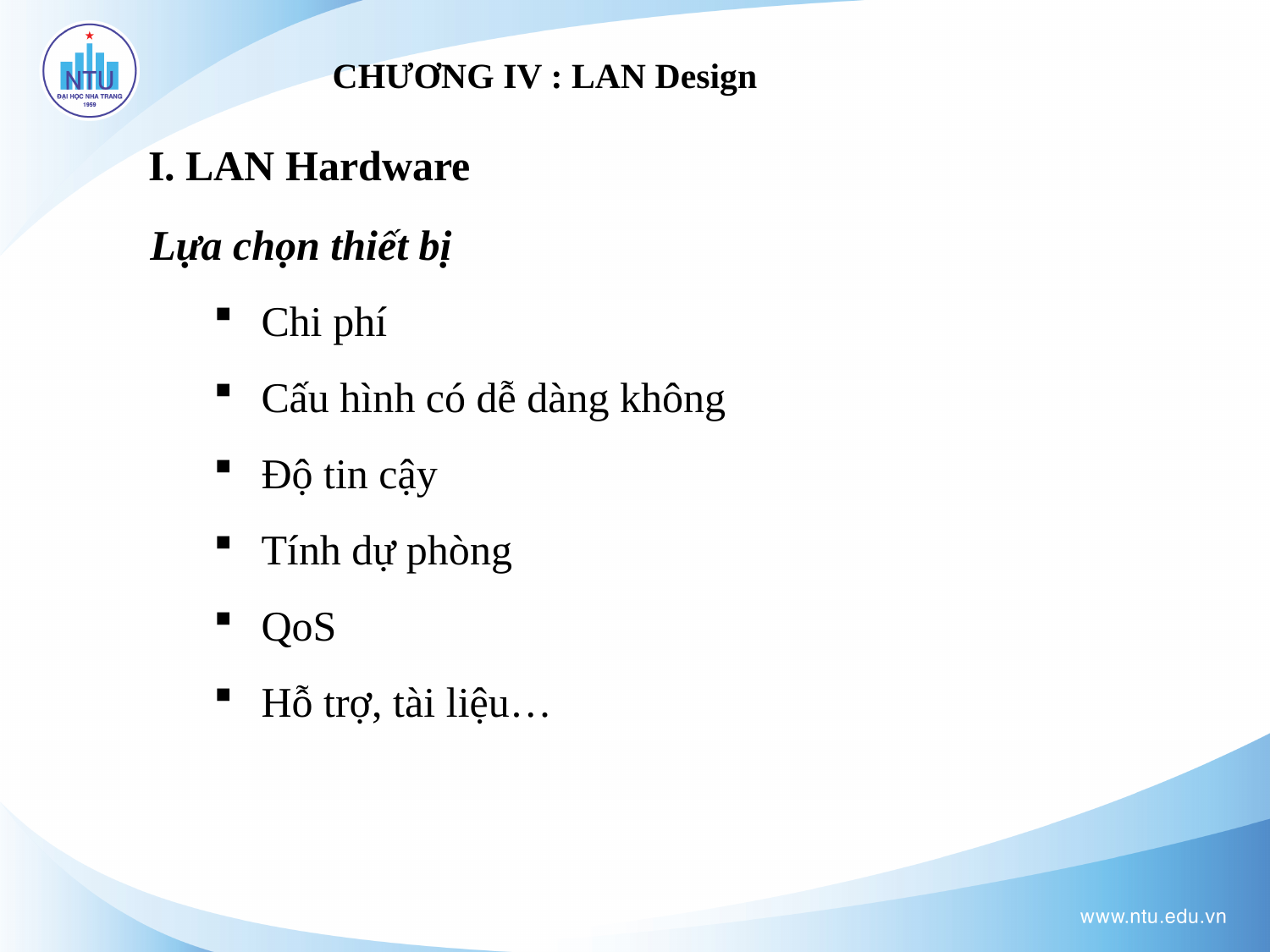

# CHƯƠNG IV : LAN Design
I. LAN Hardware
Lựa chọn thiết bị
Chi phí
Cấu hình có dễ dàng không
Độ tin cậy
Tính dự phòng
QoS
Hỗ trợ, tài liệu…